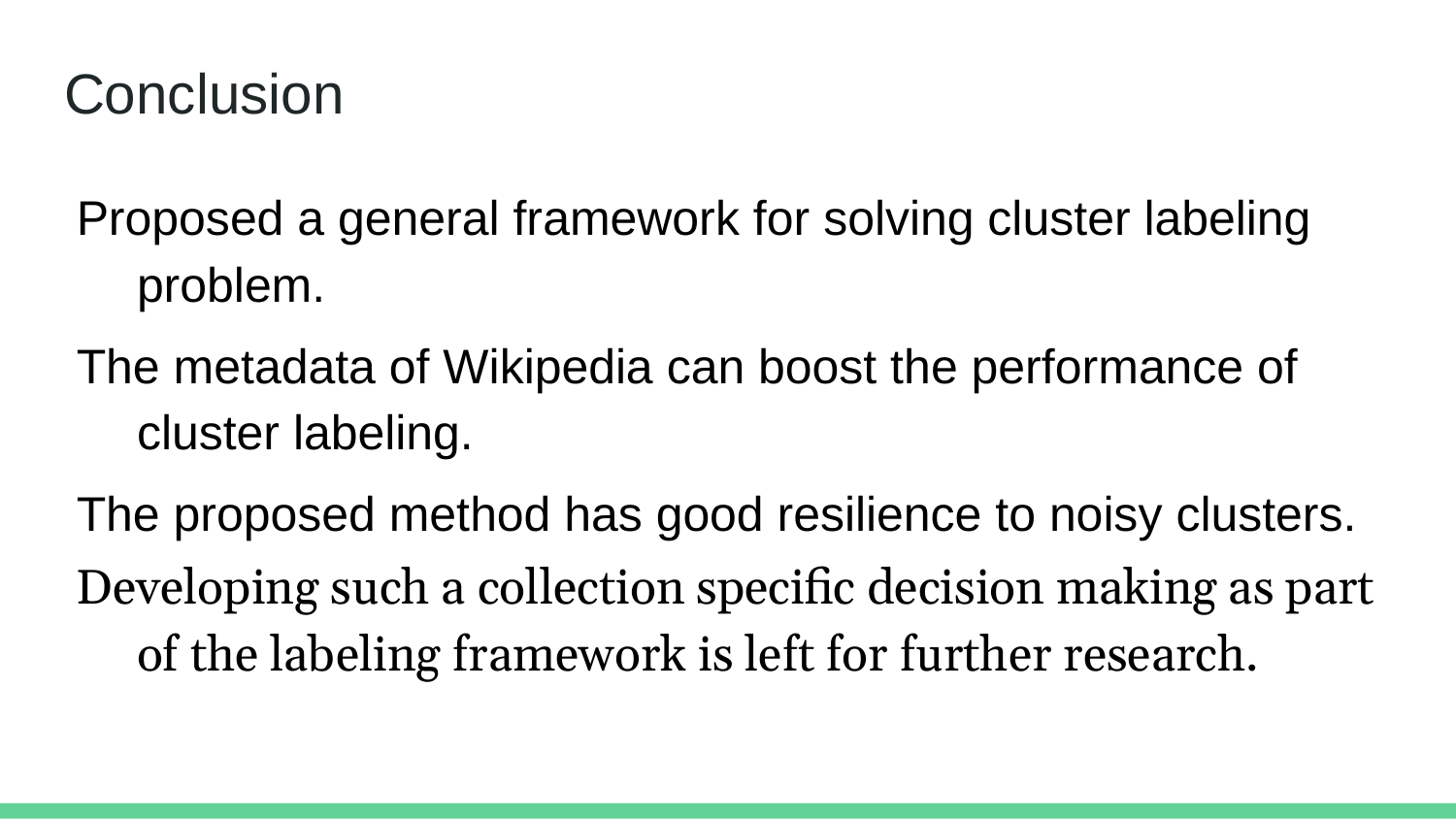

# Conclusion
Proposed a general framework for solving cluster labeling problem.
The metadata of Wikipedia can boost the performance of cluster labeling.
The proposed method has good resilience to noisy clusters.
Developing such a collection specific decision making as part of the labeling framework is left for further research.